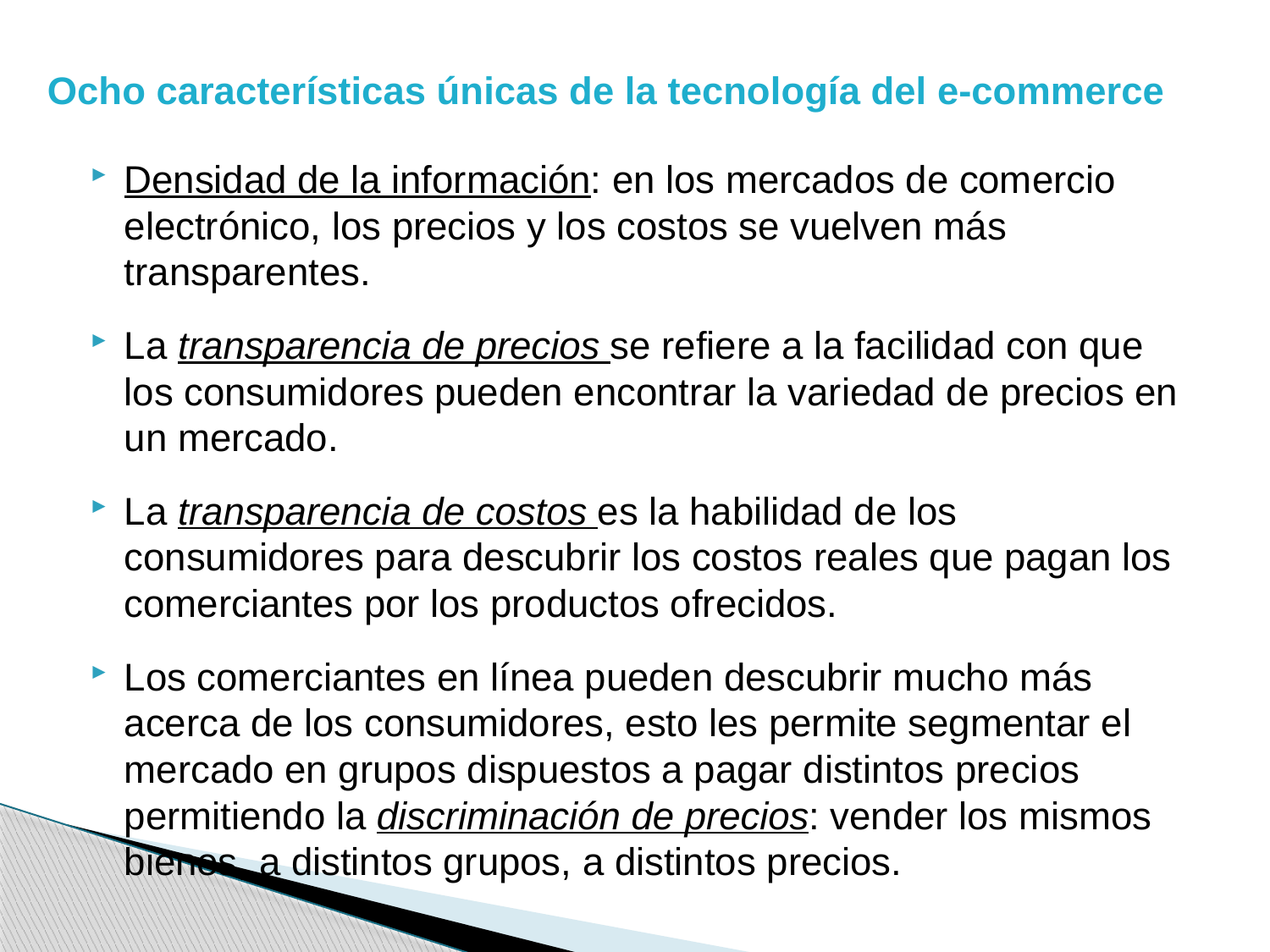

# Ocho características únicas de la tecnología del e-commerce
Densidad de la información: en los mercados de comercio electrónico, los precios y los costos se vuelven más transparentes.
La transparencia de precios se refiere a la facilidad con que los consumidores pueden encontrar la variedad de precios en un mercado.
La transparencia de costos es la habilidad de los consumidores para descubrir los costos reales que pagan los comerciantes por los productos ofrecidos.
Los comerciantes en línea pueden descubrir mucho más acerca de los consumidores, esto les permite segmentar el mercado en grupos dispuestos a pagar distintos precios permitiendo la discriminación de precios: vender los mismos bienes, a distintos grupos, a distintos precios.